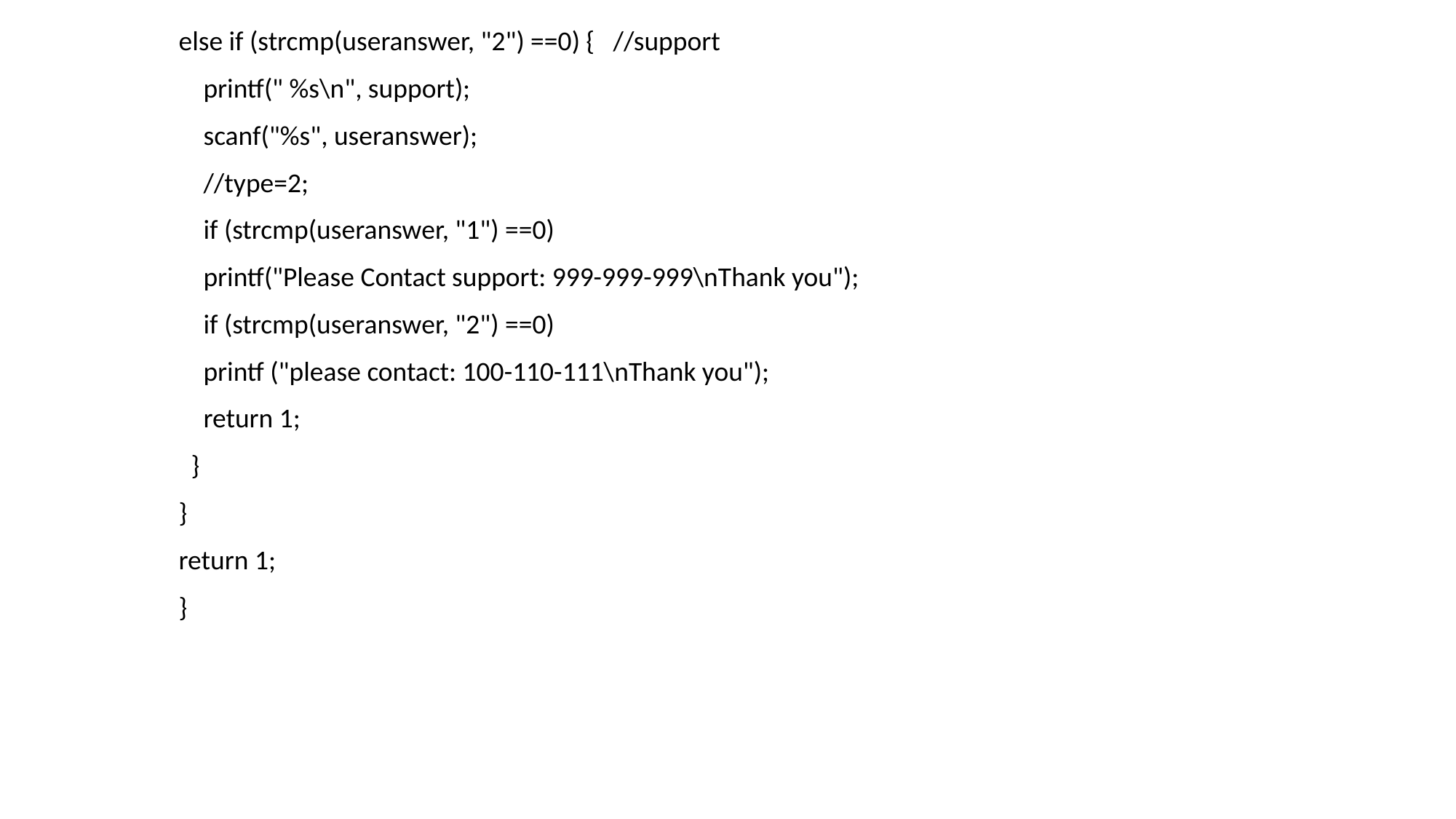

else if (strcmp(useranswer, "2") ==0) {   //support
    printf(" %s\n", support);
    scanf("%s", useranswer);
    //type=2;
    if (strcmp(useranswer, "1") ==0)
    printf("Please Contact support: 999-999-999\nThank you");
    if (strcmp(useranswer, "2") ==0)
    printf ("please contact: 100-110-111\nThank you");
    return 1;
  }
}
return 1;
}